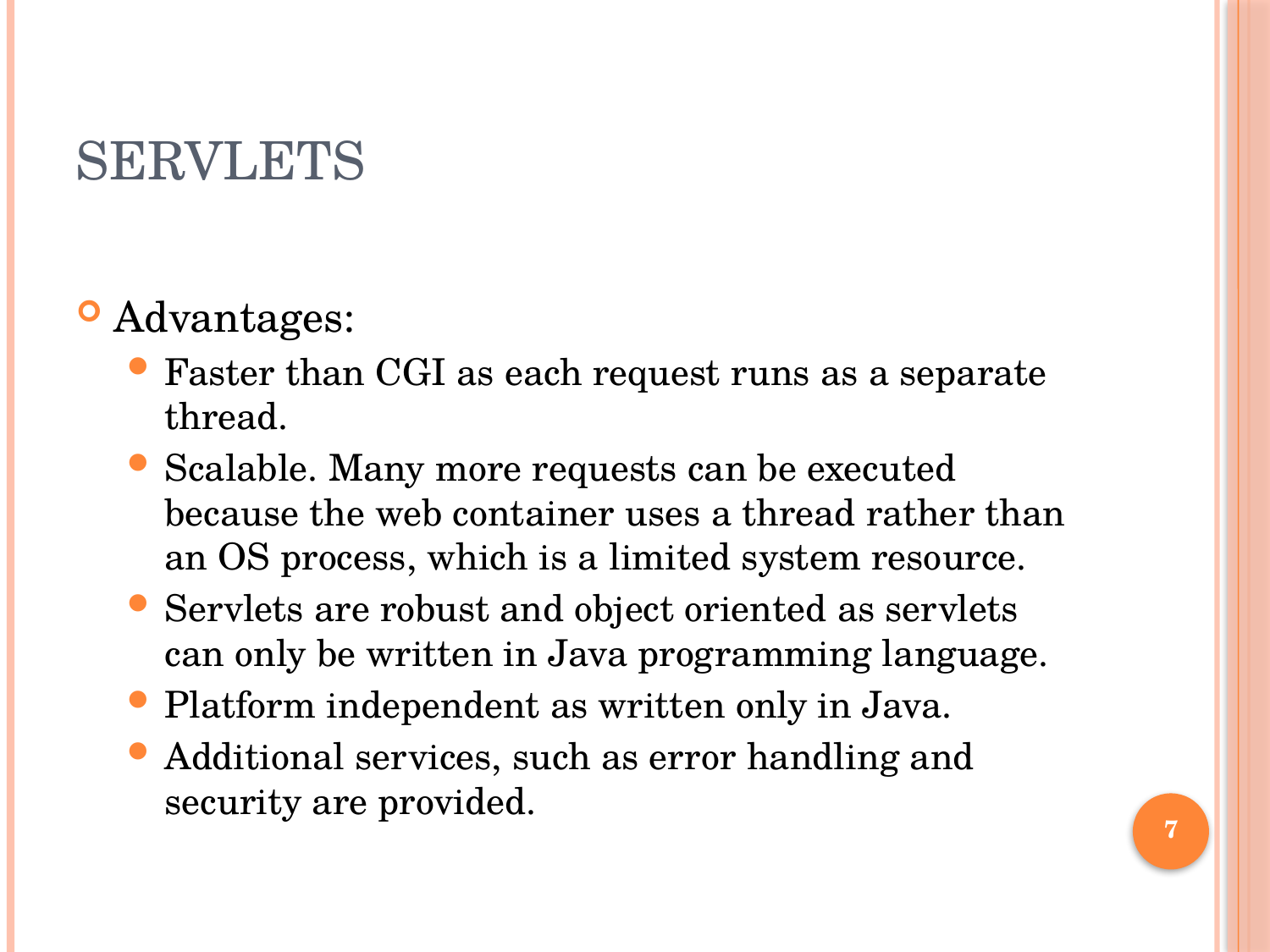

# SERVLETS

Advantages:
Faster than CGI as each request runs as a separate thread.
Scalable. Many more requests can be executed because the web container uses a thread rather than an OS process, which is a limited system resource.
Servlets are robust and object oriented as servlets can only be written in Java programming language.
Platform independent as written only in Java.
Additional services, such as error handling and security are provided.

7